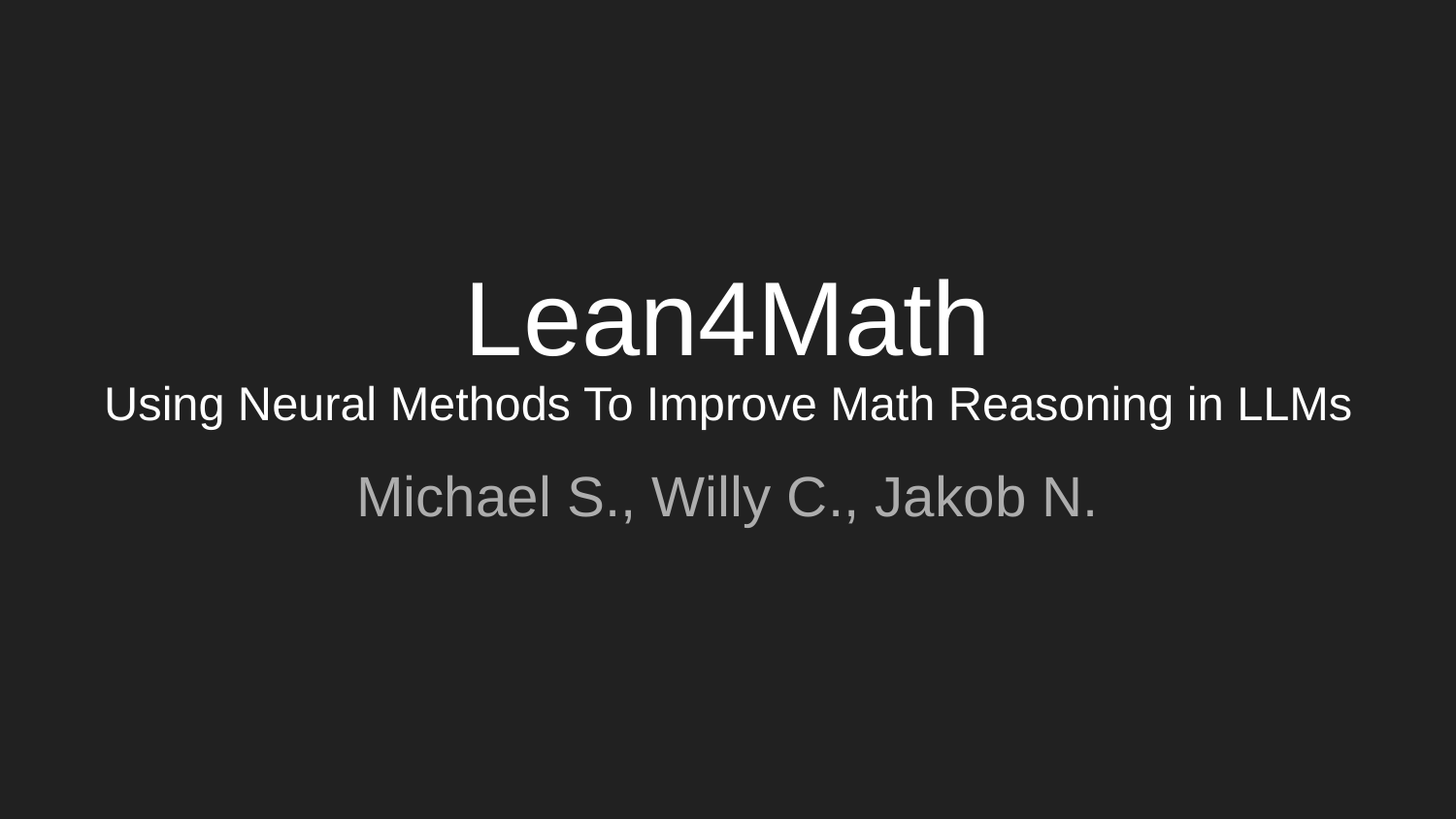

# Lean4Math
Using Neural Methods To Improve Math Reasoning in LLMs
Michael S., Willy C., Jakob N.